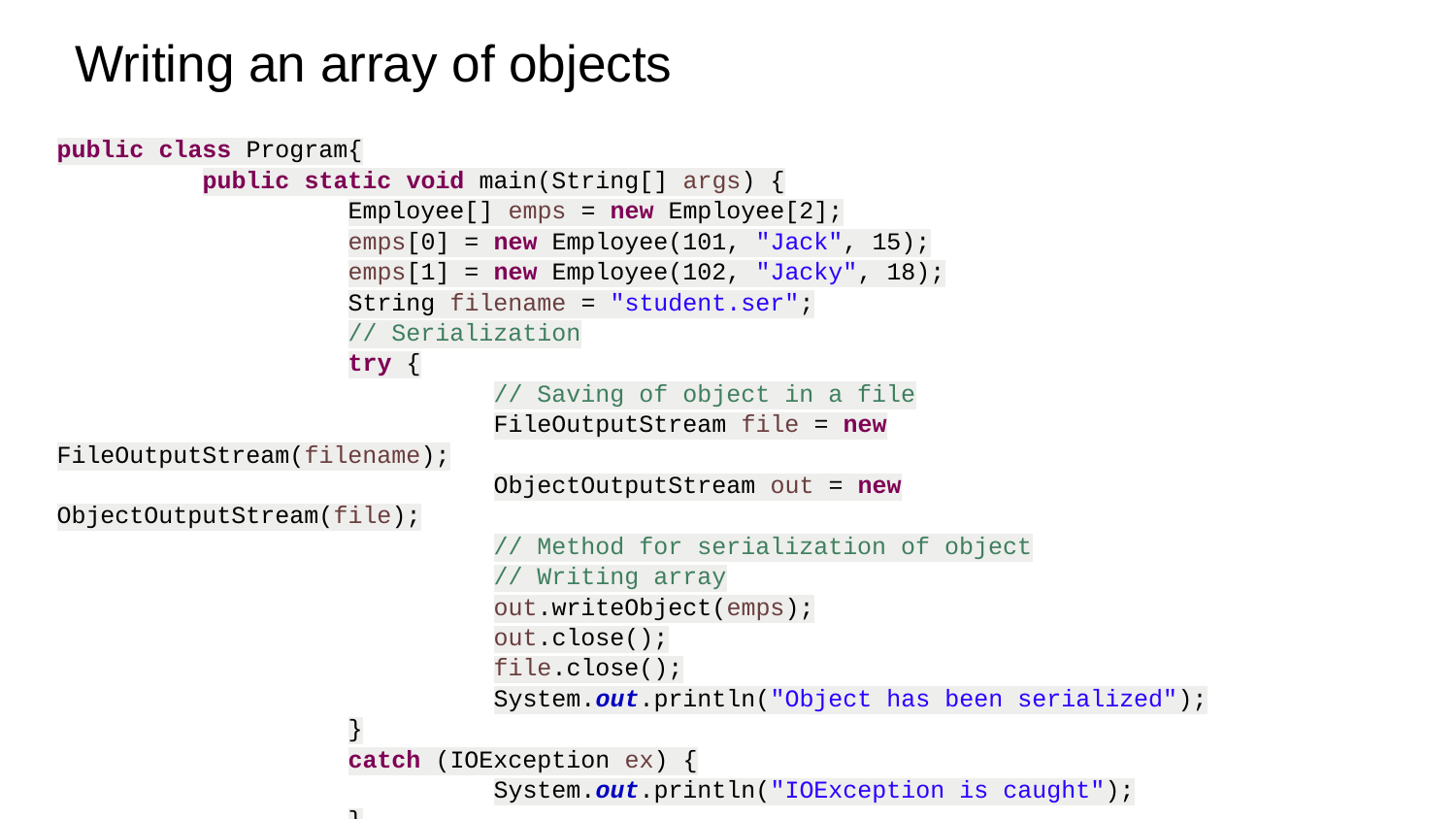

# Writing an array of objects
public class Program{
	public static void main(String[] args) {
		Employee[] emps = new Employee[2];
		emps[0] = new Employee(101, "Jack", 15);
		emps[1] = new Employee(102, "Jacky", 18);
		String filename = "student.ser";
		// Serialization
		try {
			// Saving of object in a file
			FileOutputStream file = new FileOutputStream(filename);
			ObjectOutputStream out = new ObjectOutputStream(file);
			// Method for serialization of object
			// Writing array
			out.writeObject(emps);
			out.close();
			file.close();
			System.out.println("Object has been serialized");
		}
		catch (IOException ex) {
			System.out.println("IOException is caught");
		}